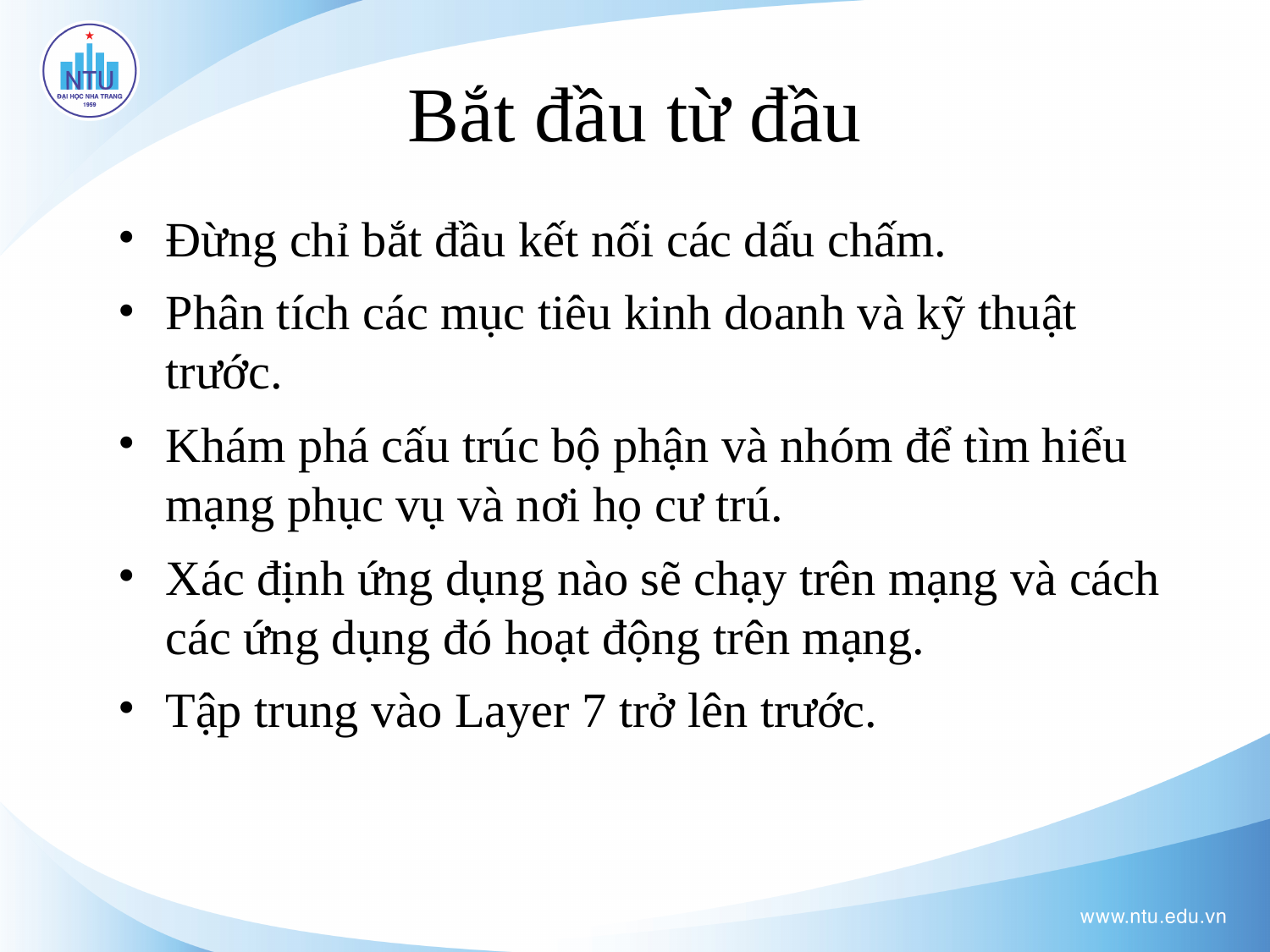

Bắt đầu từ đầu
Đừng chỉ bắt đầu kết nối các dấu chấm.
Phân tích các mục tiêu kinh doanh và kỹ thuật trước.
Khám phá cấu trúc bộ phận và nhóm để tìm hiểu mạng phục vụ và nơi họ cư trú.
Xác định ứng dụng nào sẽ chạy trên mạng và cách các ứng dụng đó hoạt động trên mạng.
Tập trung vào Layer 7 trở lên trước.